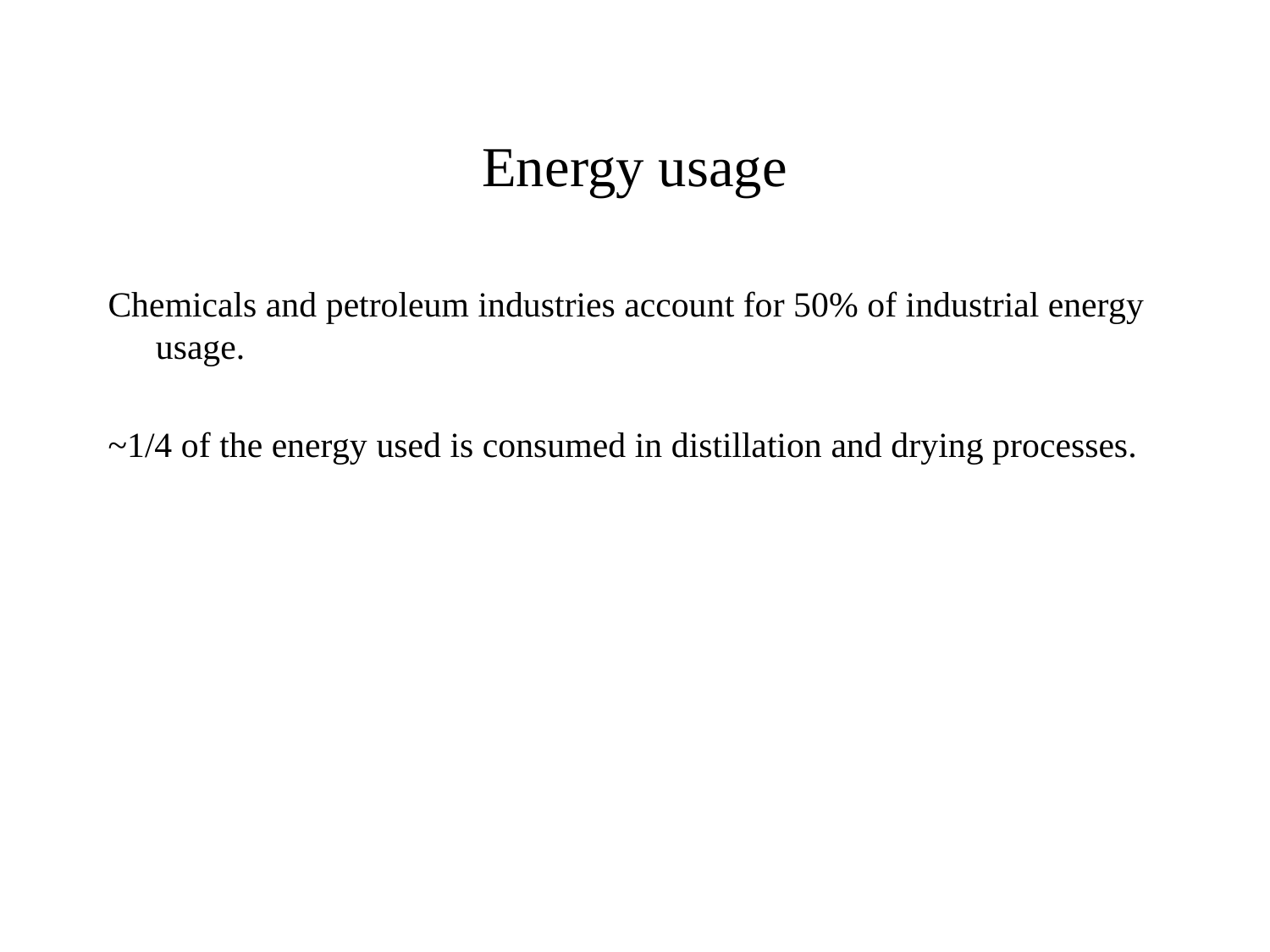

# Energy usage
Chemicals and petroleum industries account for 50% of industrial energy usage.

~1/4 of the energy used is consumed in distillation and drying processes.